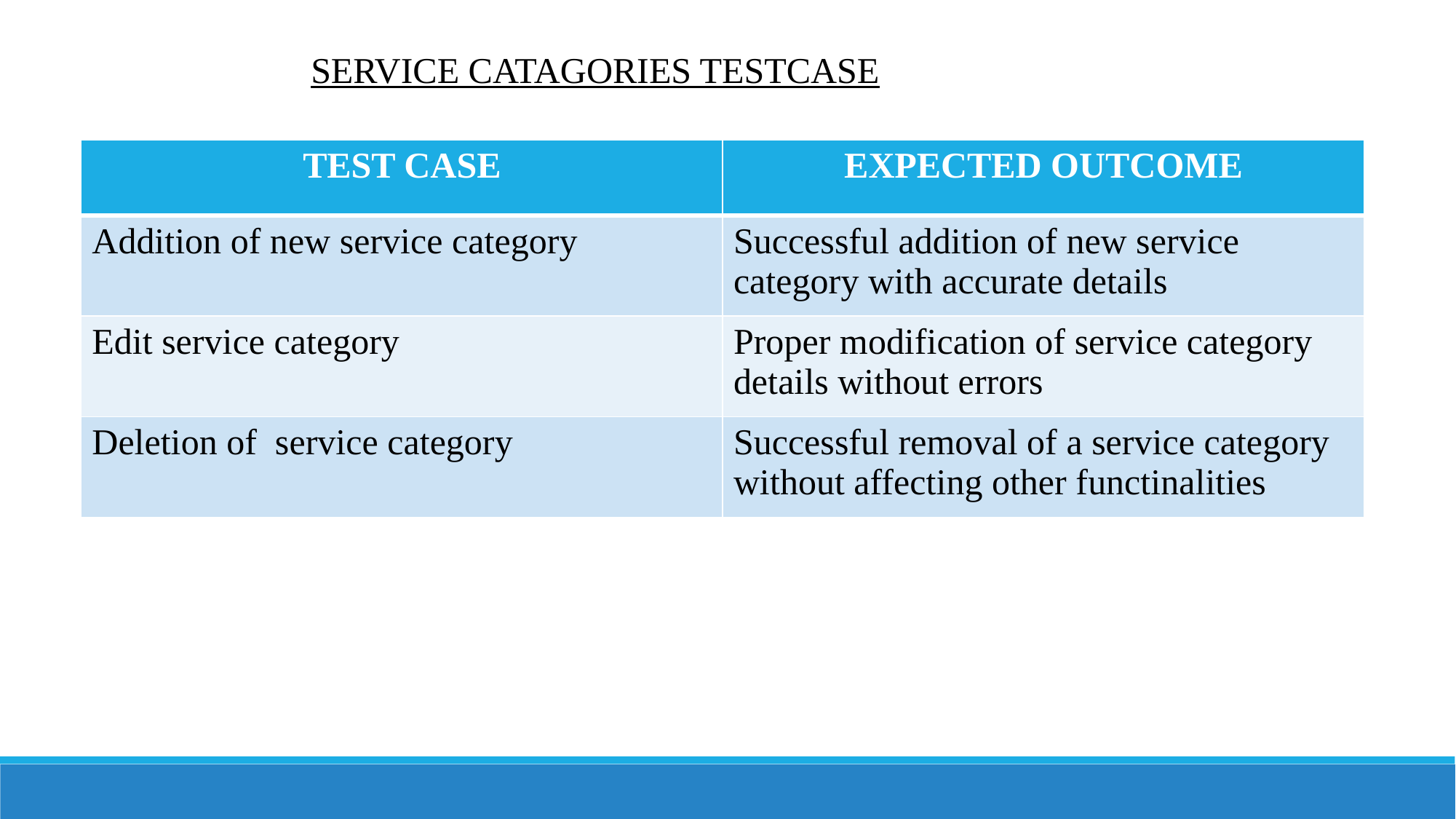

SERVICE CATAGORIES TESTCASE

| TEST CASE | EXPECTED OUTCOME |
| --- | --- |
| Addition of new service category | Successful addition of new service category with accurate details |
| Edit service category | Proper modification of service category details without errors |
| Deletion of service category | Successful removal of a service category without affecting other functinalities |